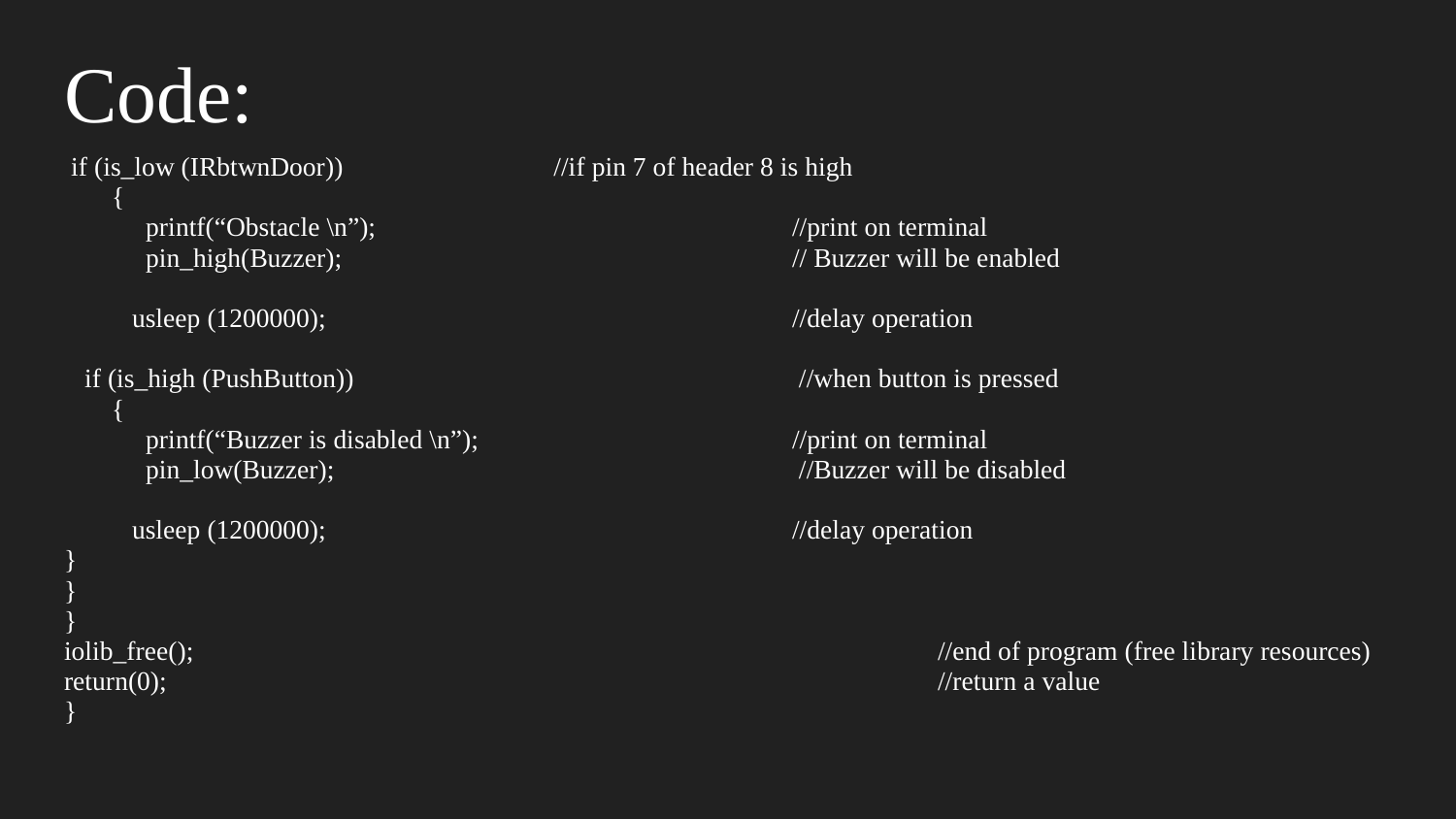

# Code:
 if (is_low (IRbtwnDoor))                               //if pin 7 of header 8 is high
       {
            printf(“Obstacle \n”);     			//print on terminal
            pin_high(Buzzer);       			// Buzzer will be enabled

          usleep (1200000);             			//delay operation

   if (is_high (PushButton))     			 //when button is pressed
       {
            printf(“Buzzer is disabled \n”);     		//print on terminal
            pin_low(Buzzer);      			 //Buzzer will be disabled

          usleep (1200000);             			//delay operation
}
}
}
iolib_free();     					//end of program (free library resources)
return(0);         					//return a value
}